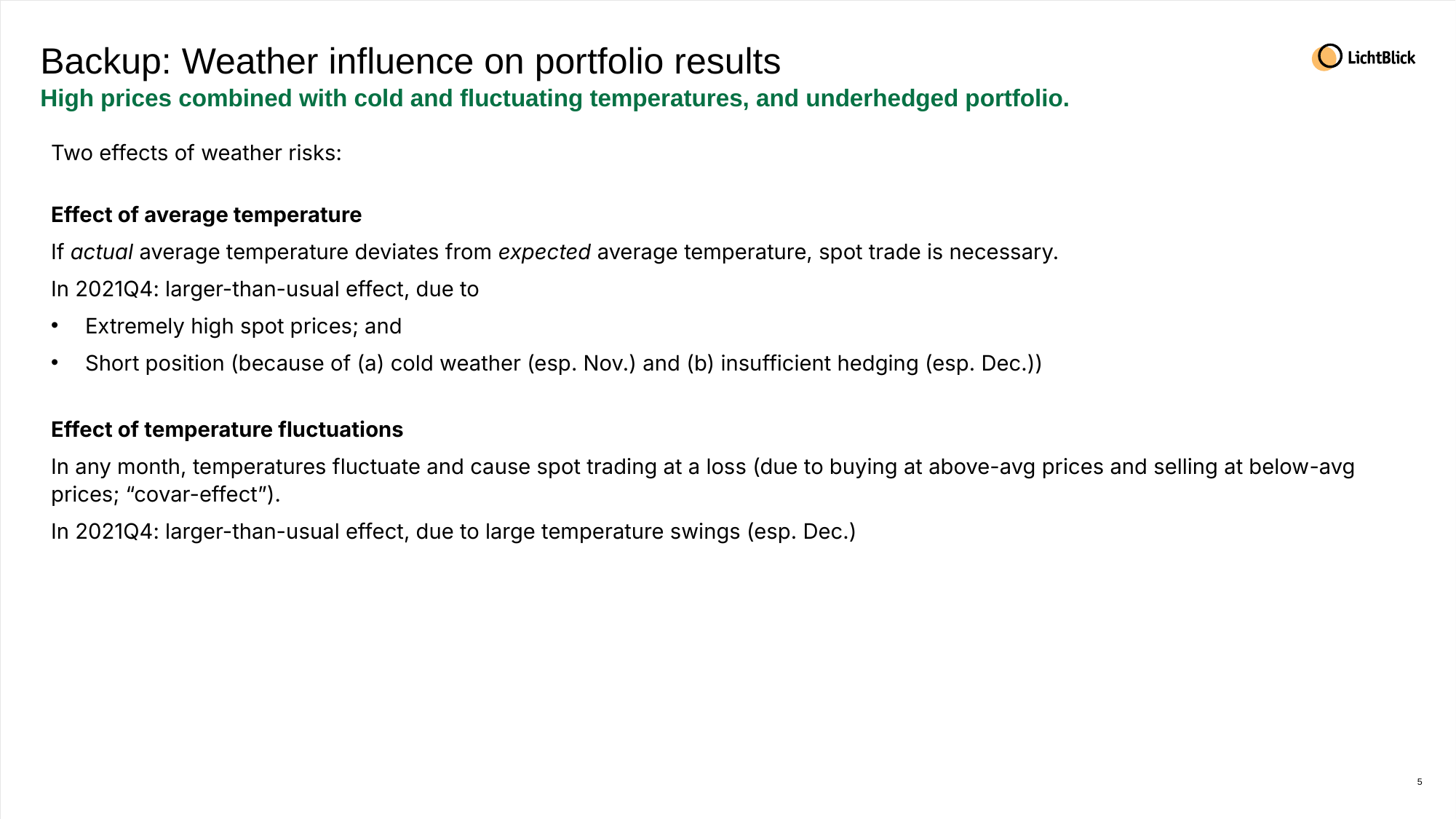

# Backup: Weather influence on portfolio results
High prices combined with cold and fluctuating temperatures, and underhedged portfolio.
Two effects of weather risks:

Effect of average temperature
If actual average temperature deviates from expected average temperature, spot trade is necessary.
In 2021Q4: larger-than-usual effect, due to
Extremely high spot prices; and
Short position (because of (a) cold weather (esp. Nov.) and (b) insufficient hedging (esp. Dec.))

Effect of temperature fluctuations
In any month, temperatures fluctuate and cause spot trading at a loss (due to buying at above-avg prices and selling at below-avg prices; “covar-effect”).
In 2021Q4: larger-than-usual effect, due to large temperature swings (esp. Dec.)
5